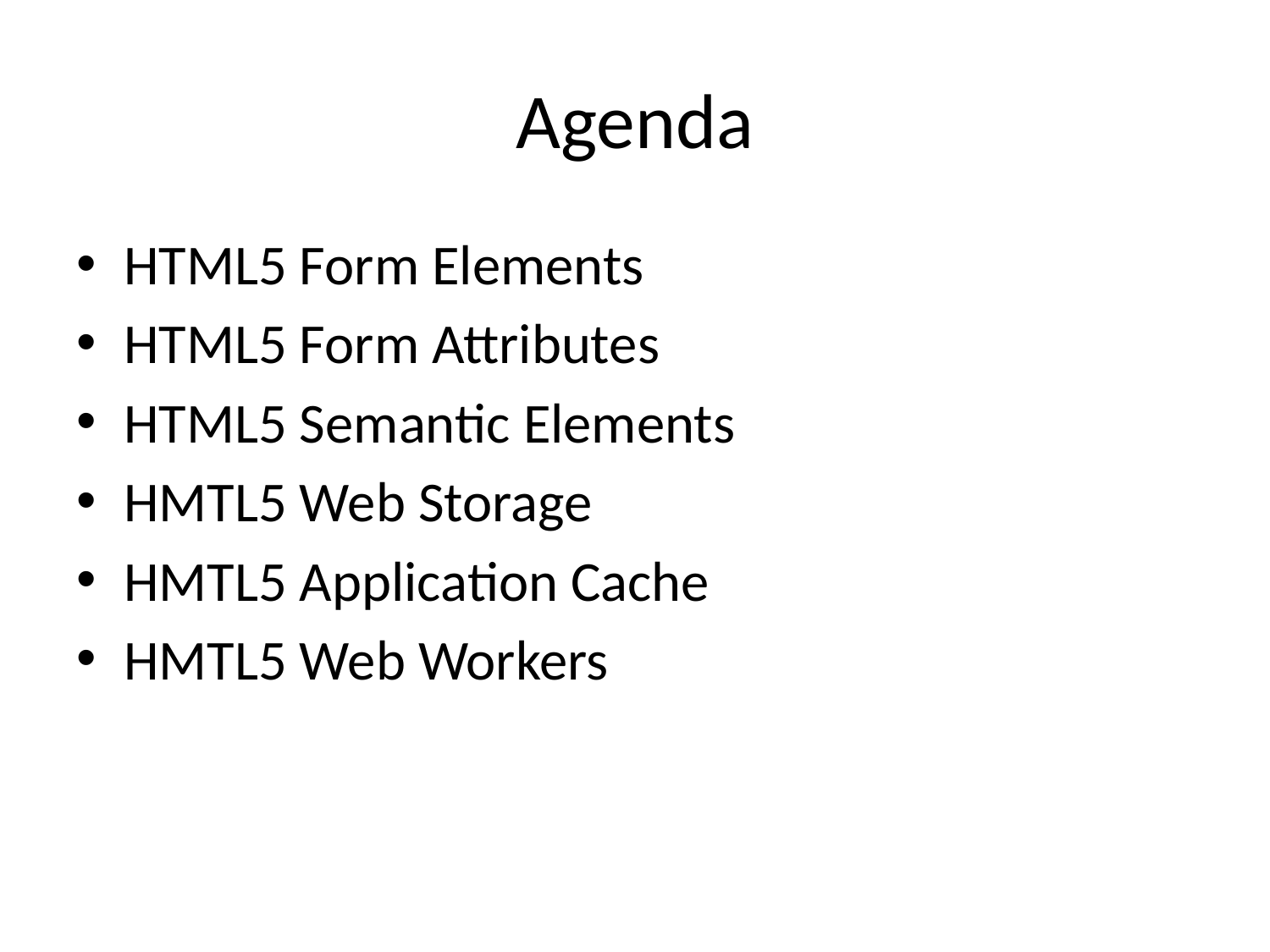

# Agenda
HTML5 Form Elements
HTML5 Form Attributes
HTML5 Semantic Elements
HMTL5 Web Storage
HMTL5 Application Cache
HMTL5 Web Workers